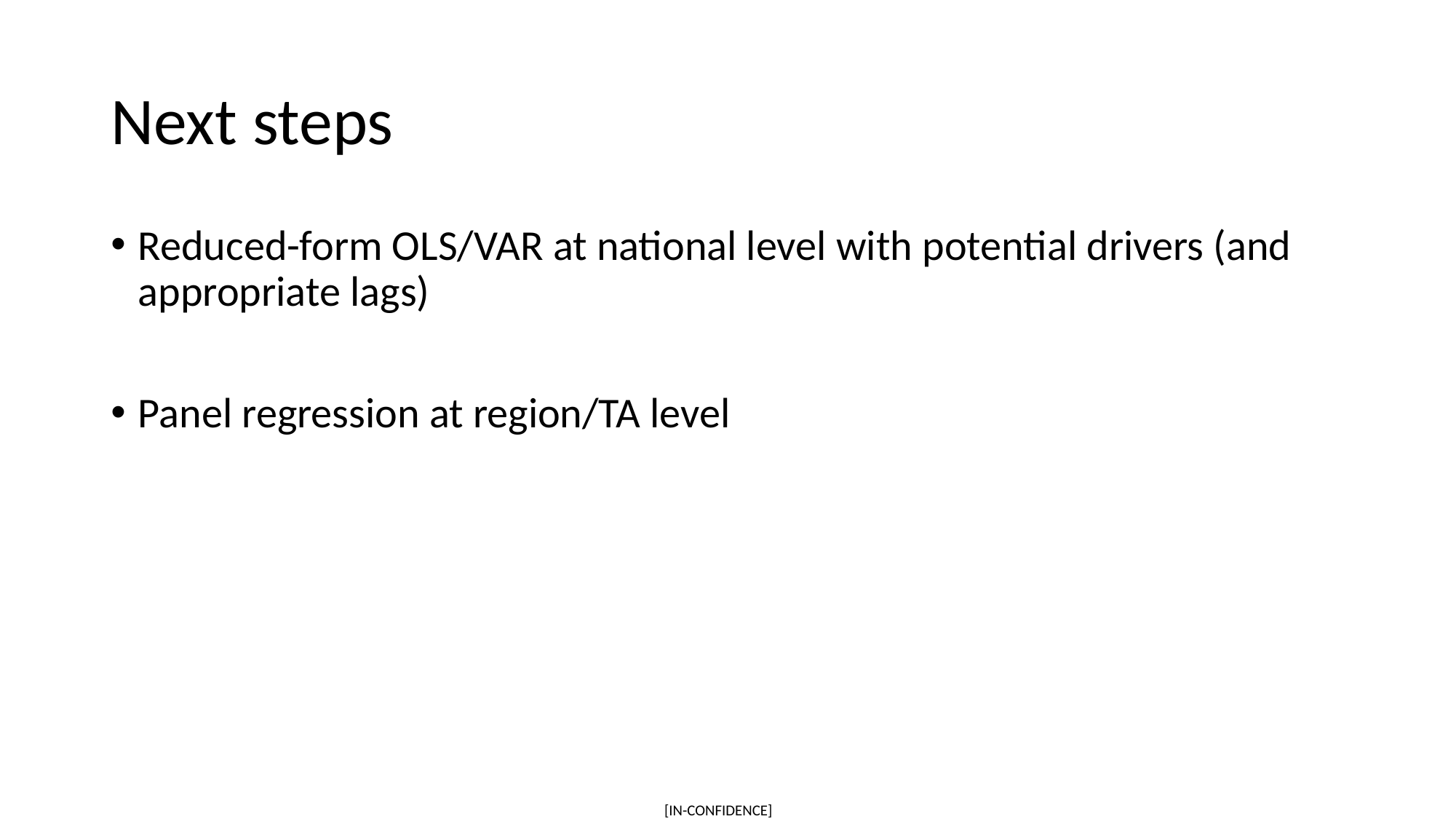

# Next steps
Reduced-form OLS/VAR at national level with potential drivers (and appropriate lags)

Panel regression at region/TA level